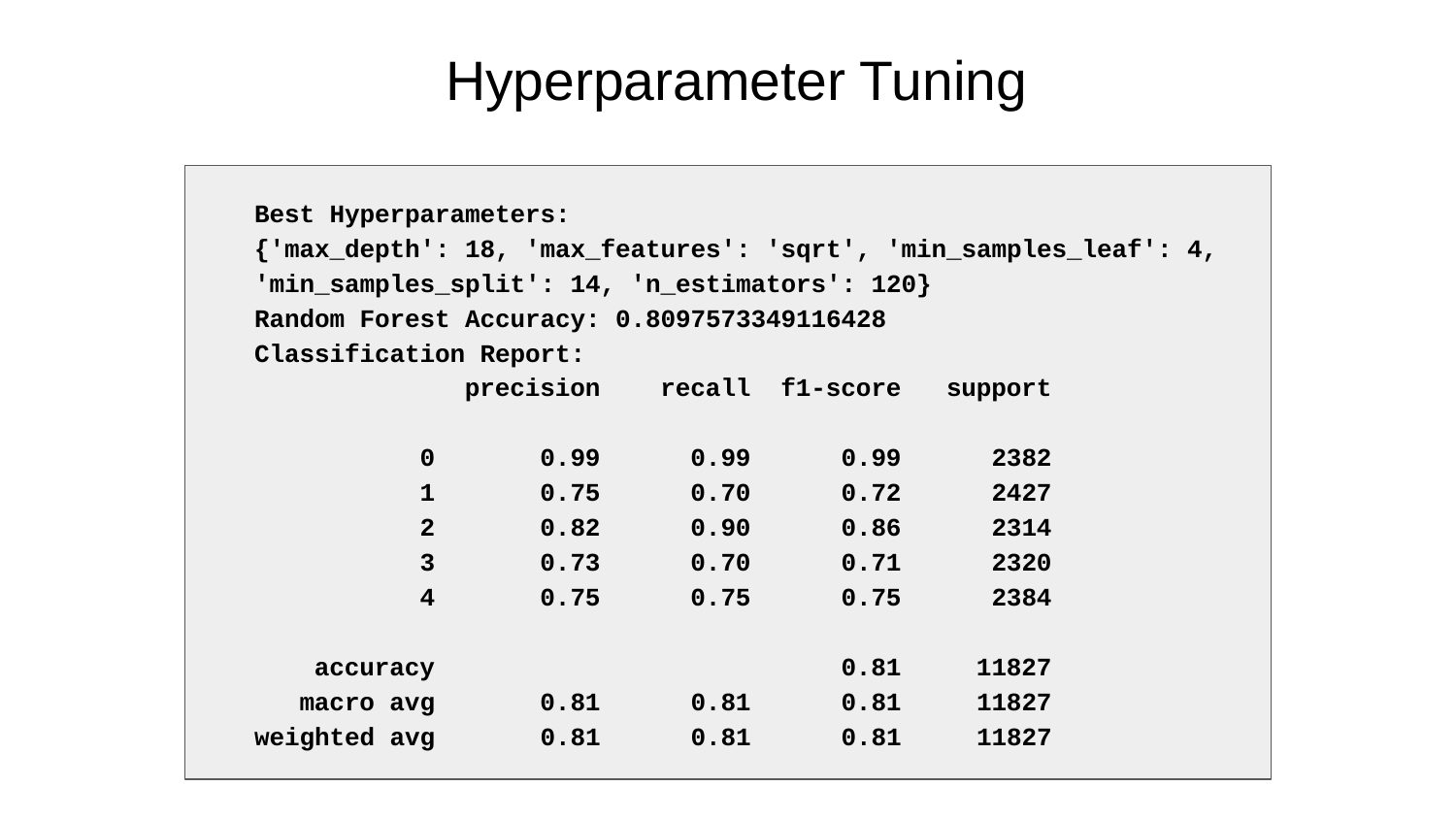

# Hyperparameter Tuning

Best Hyperparameters:
{'max_depth': 18, 'max_features': 'sqrt', 'min_samples_leaf': 4, 'min_samples_split': 14, 'n_estimators': 120}
Random Forest Accuracy: 0.8097573349116428
Classification Report:
              precision    recall  f1-score   support

           0       0.99      0.99      0.99      2382
           1       0.75      0.70      0.72      2427
           2       0.82      0.90      0.86      2314
           3       0.73      0.70      0.71      2320
           4       0.75      0.75      0.75      2384

    accuracy                           0.81     11827
   macro avg       0.81      0.81      0.81     11827
weighted avg       0.81      0.81      0.81     11827